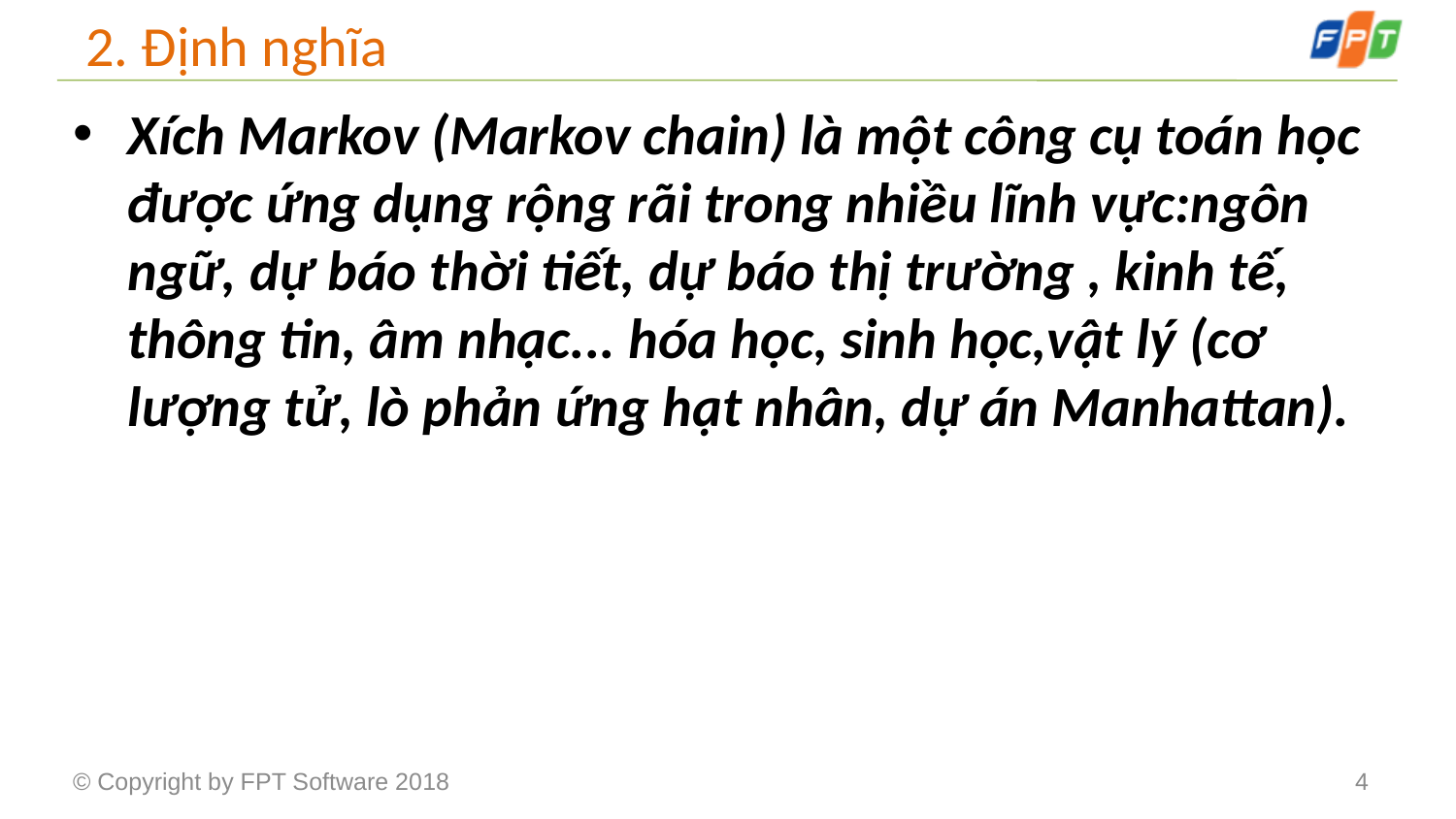

# 2. Định nghĩa
Xích Markov (Markov chain) là một công cụ toán học được ứng dụng rộng rãi trong nhiều lĩnh vực:ngôn ngữ, dự báo thời tiết, dự báo thị trường , kinh tế, thông tin, âm nhạc... hóa học, sinh học,vật lý (cơ lượng tử, lò phản ứng hạt nhân, dự án Manhattan).

© Copyright by FPT Software 2018
4